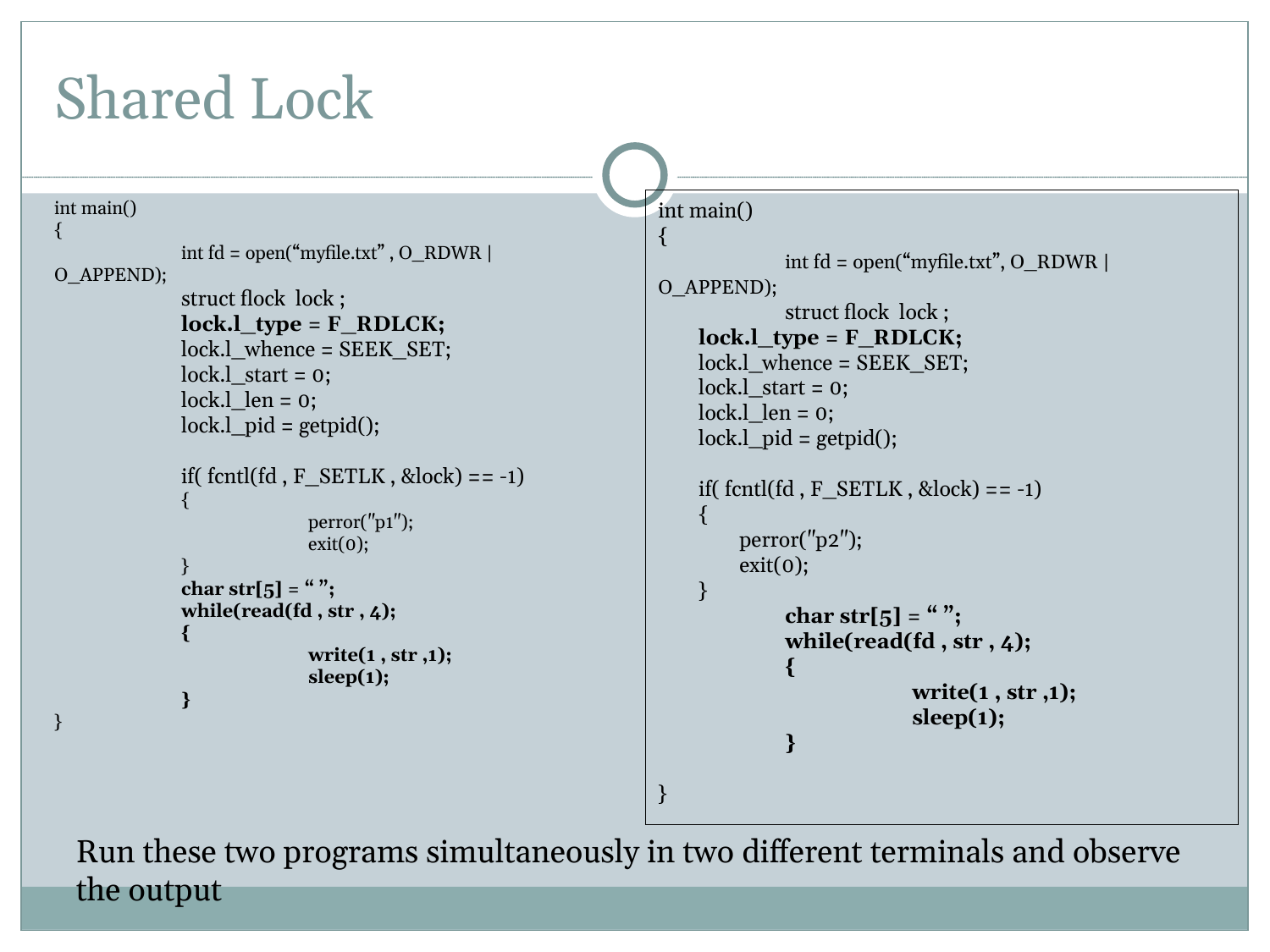

Shared Lock
int main()
{
	int fd = open(“myfile.txt” , O_RDWR | O_APPEND);
	struct flock  lock ;
	lock.l_type = F_RDLCK;
	lock.l_whence = SEEK_SET;
	lock.l_start = 0;
	lock.l_len = 0;
	lock.l_pid = getpid();

	if( fcntl(fd , F_SETLK , &lock) == -1)
	{
		perror("p1");
		exit(0);
	}
	char str[5] = “ ”;
	while(read(fd , str , 4);
	{
		write(1 , str ,1);
		sleep(1);
	}
}
int main()
{
	int fd = open(“myfile.txt”, O_RDWR | O_APPEND);
	struct flock  lock ;
        lock.l_type = F_RDLCK;
        lock.l_whence = SEEK_SET;
        lock.l_start = 0;
        lock.l_len = 0;
        lock.l_pid = getpid();

        if( fcntl(fd , F_SETLK , &lock) == -1)
        {
                perror("p2");
                exit(0);
        }
	char str[5] = “ ”;
	while(read(fd , str , 4);
	{
		write(1 , str ,1);
		sleep(1);
	}

}
Run these two programs simultaneously in two different terminals and observe the output